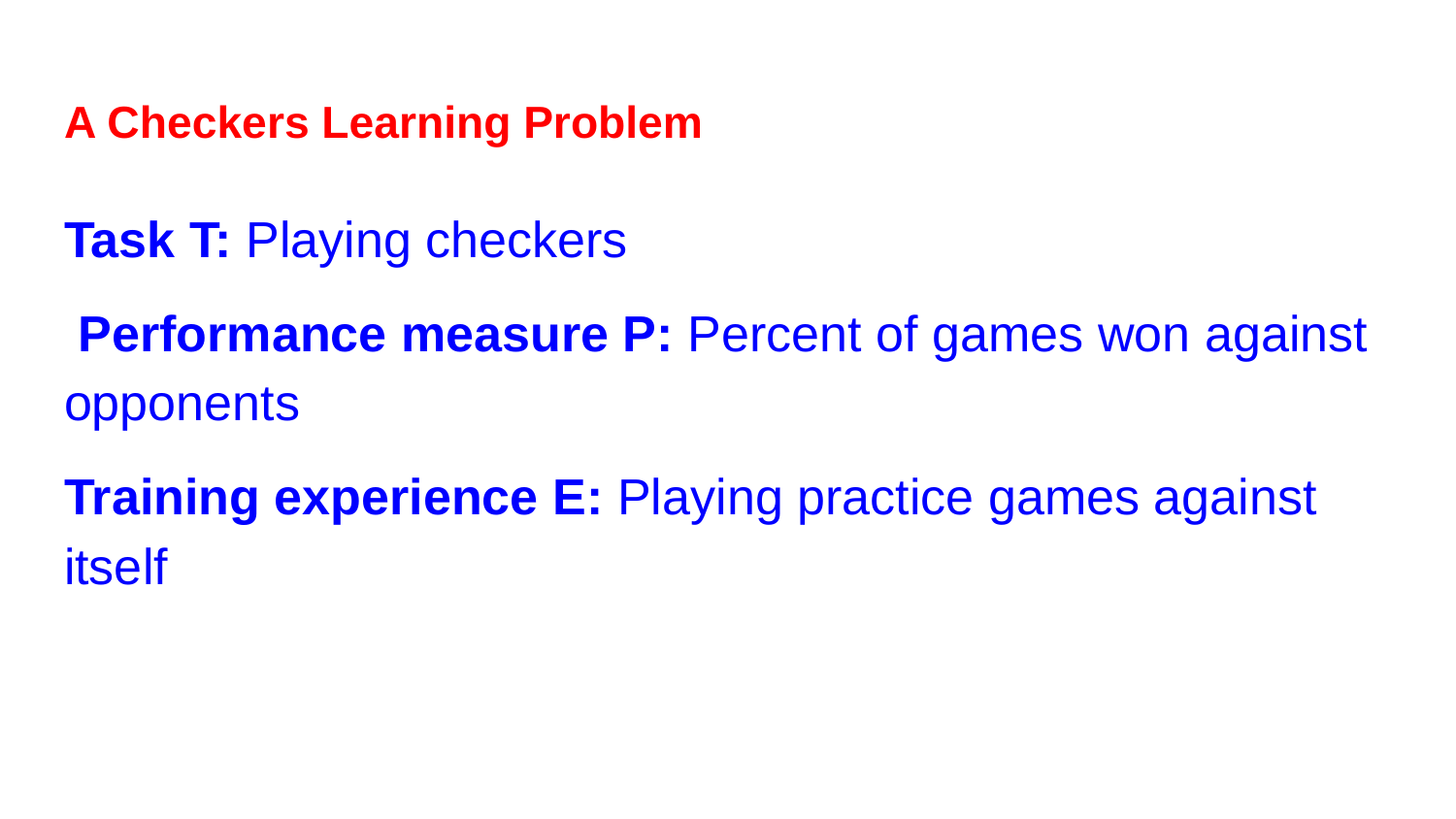

# A Checkers Learning Problem
Task T: Playing checkers
 Performance measure P: Percent of games won against opponents
Training experience E: Playing practice games against itself